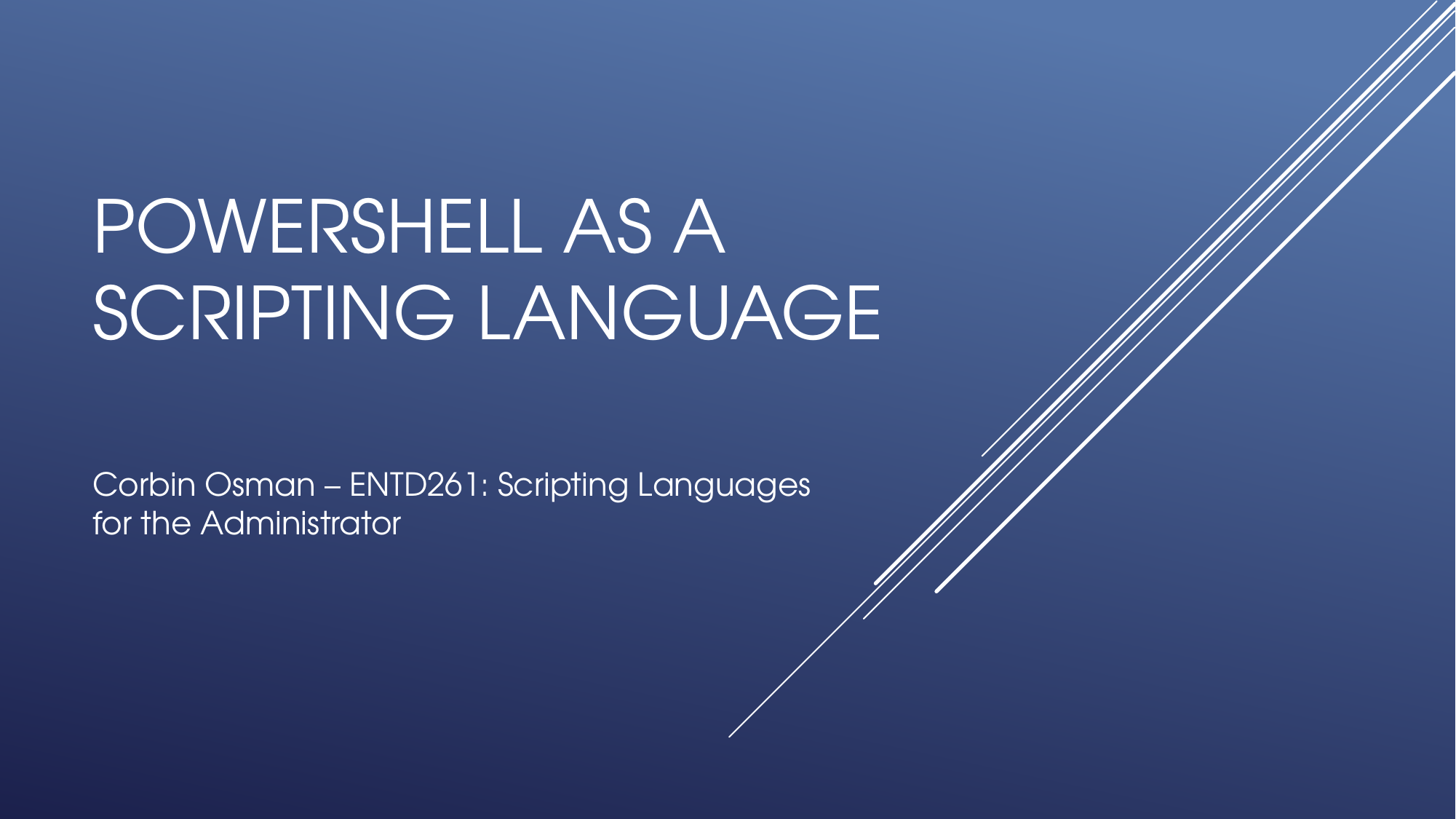

# PowerShell as a Scripting Language
Corbin Osman – ENTD261: Scripting Languages for the Administrator